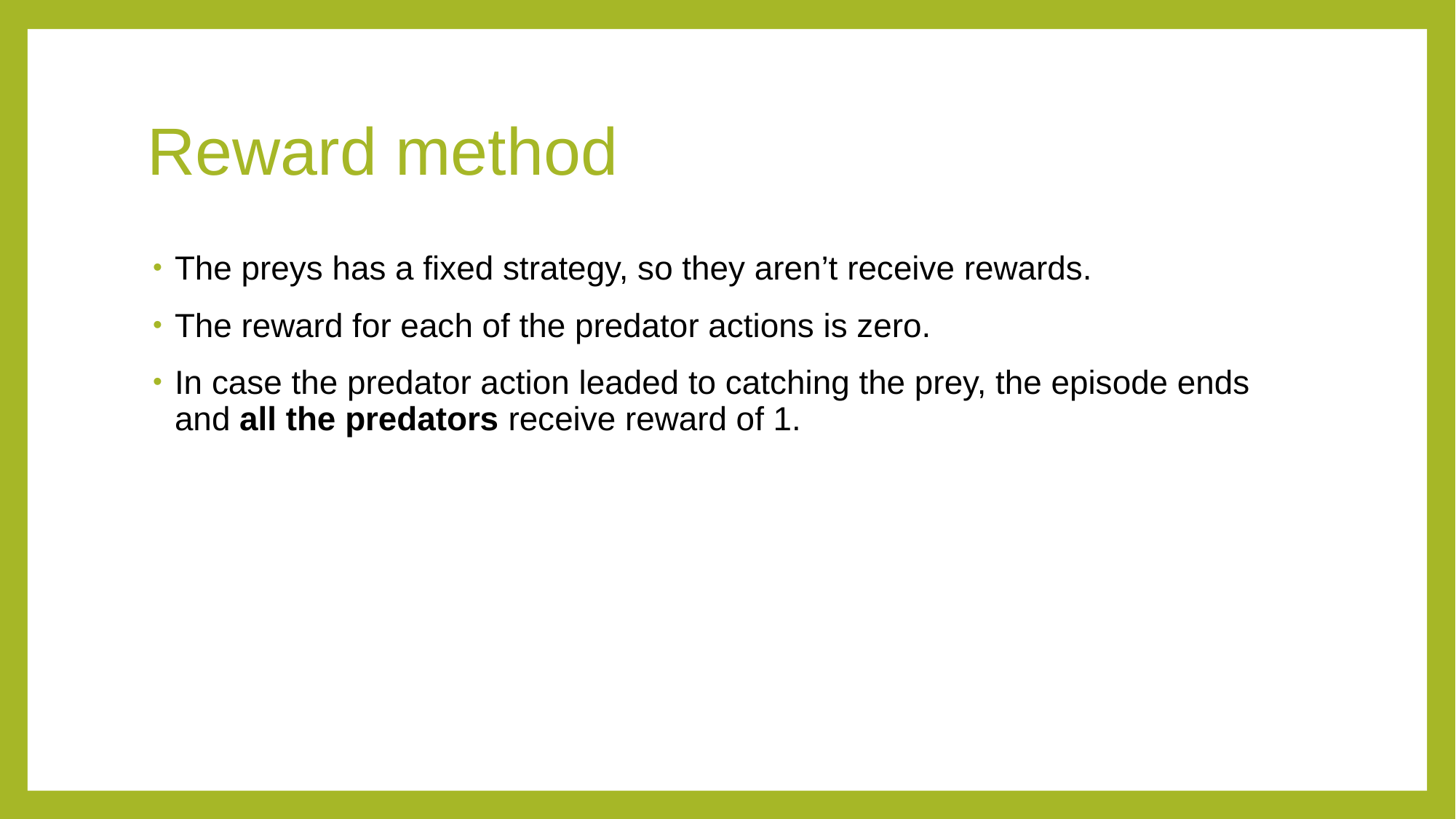

# Reward method
The preys has a fixed strategy, so they aren’t receive rewards.
The reward for each of the predator actions is zero.
In case the predator action leaded to catching the prey, the episode ends and all the predators receive reward of 1.